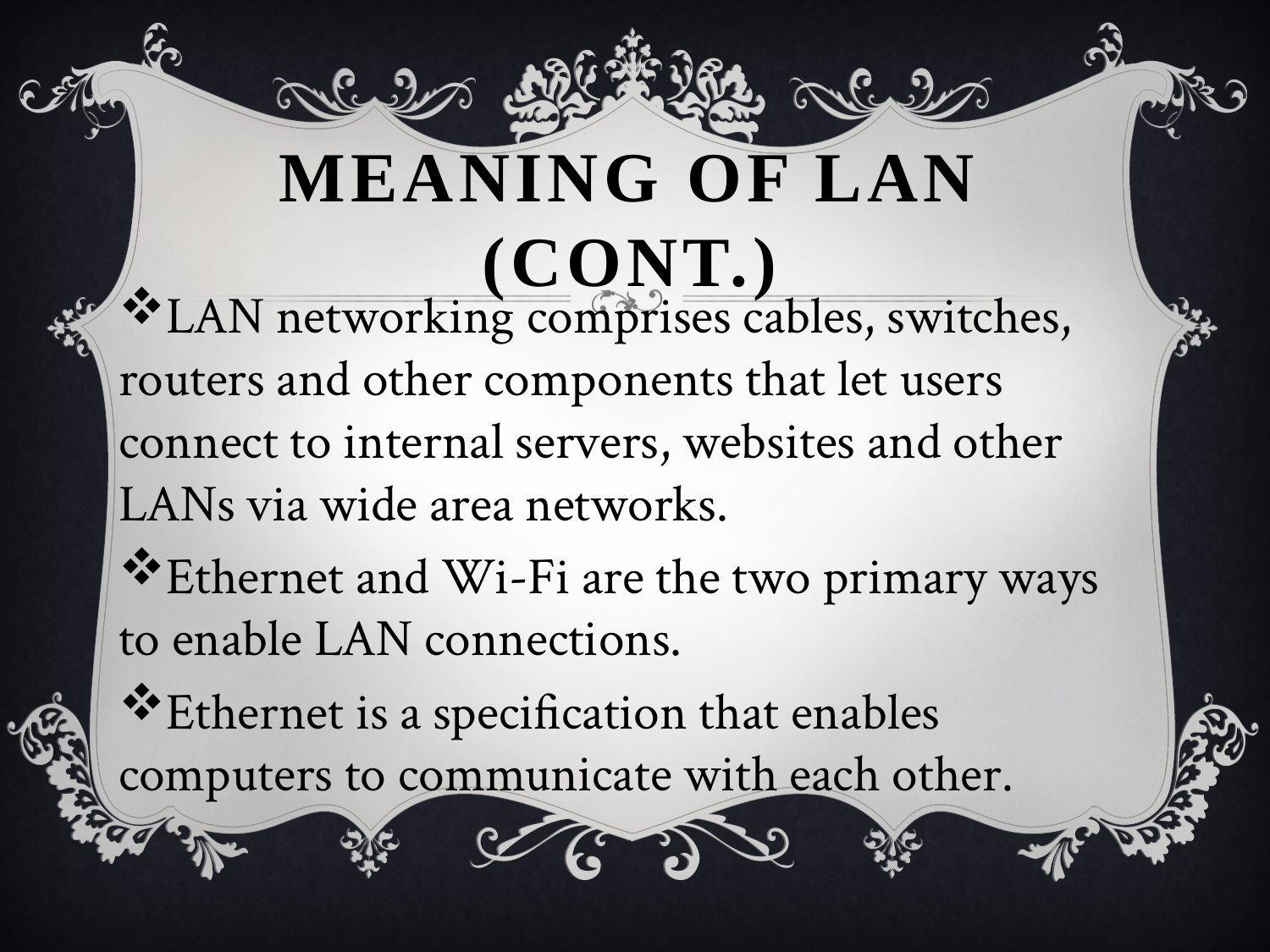

# Meaning of lan (CONT.)
LAN networking comprises cables, switches, routers and other components that let users connect to internal servers, websites and other LANs via wide area networks.
Ethernet and Wi-Fi are the two primary ways to enable LAN connections.
Ethernet is a specification that enables computers to communicate with each other.